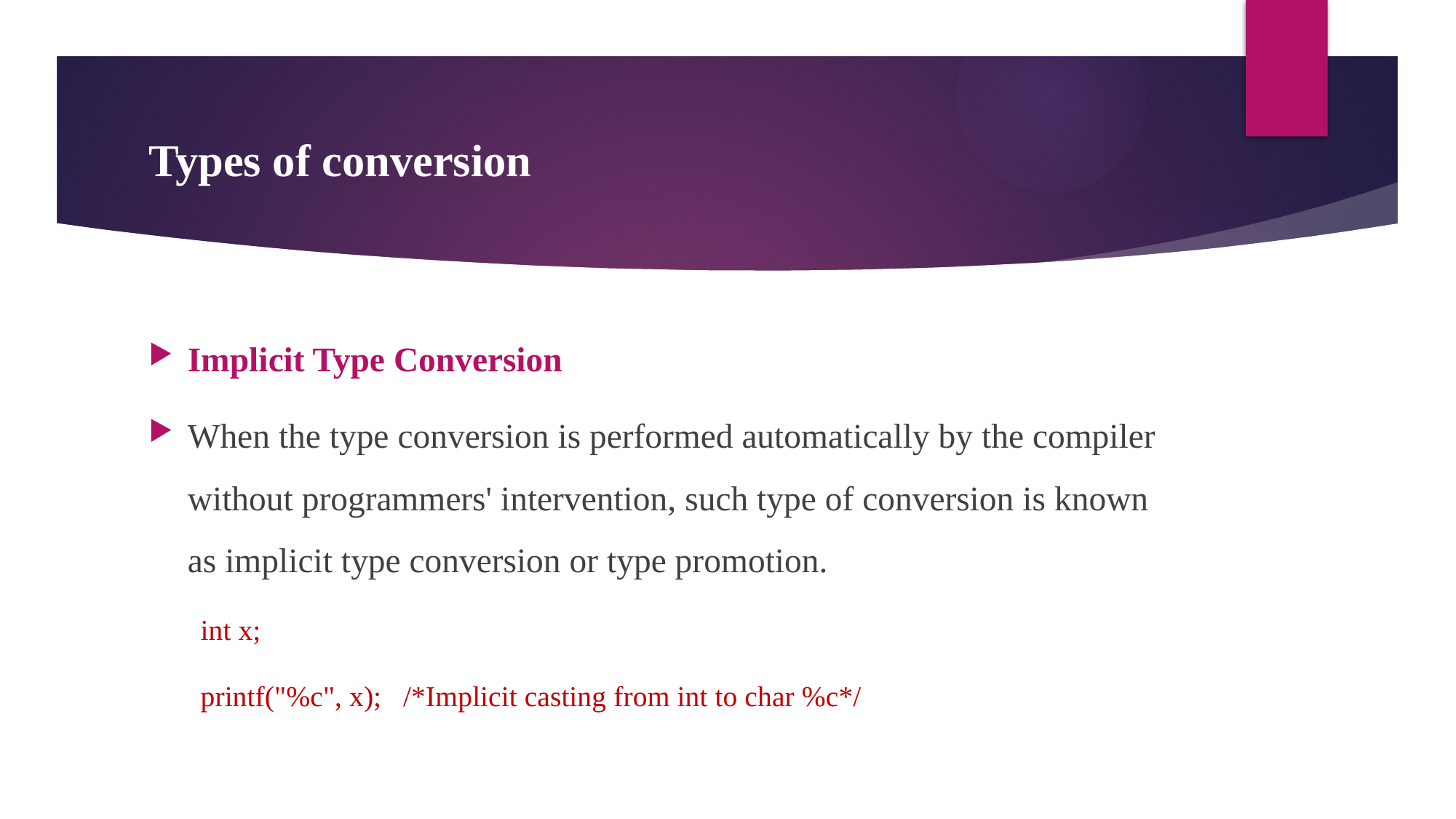

# Types of conversion
Implicit Type Conversion
When the type conversion is performed automatically by the compiler without programmers' intervention, such type of conversion is known as implicit type conversion or type promotion.
int x;
printf("%c", x);   /*Implicit casting from int to char %c*/